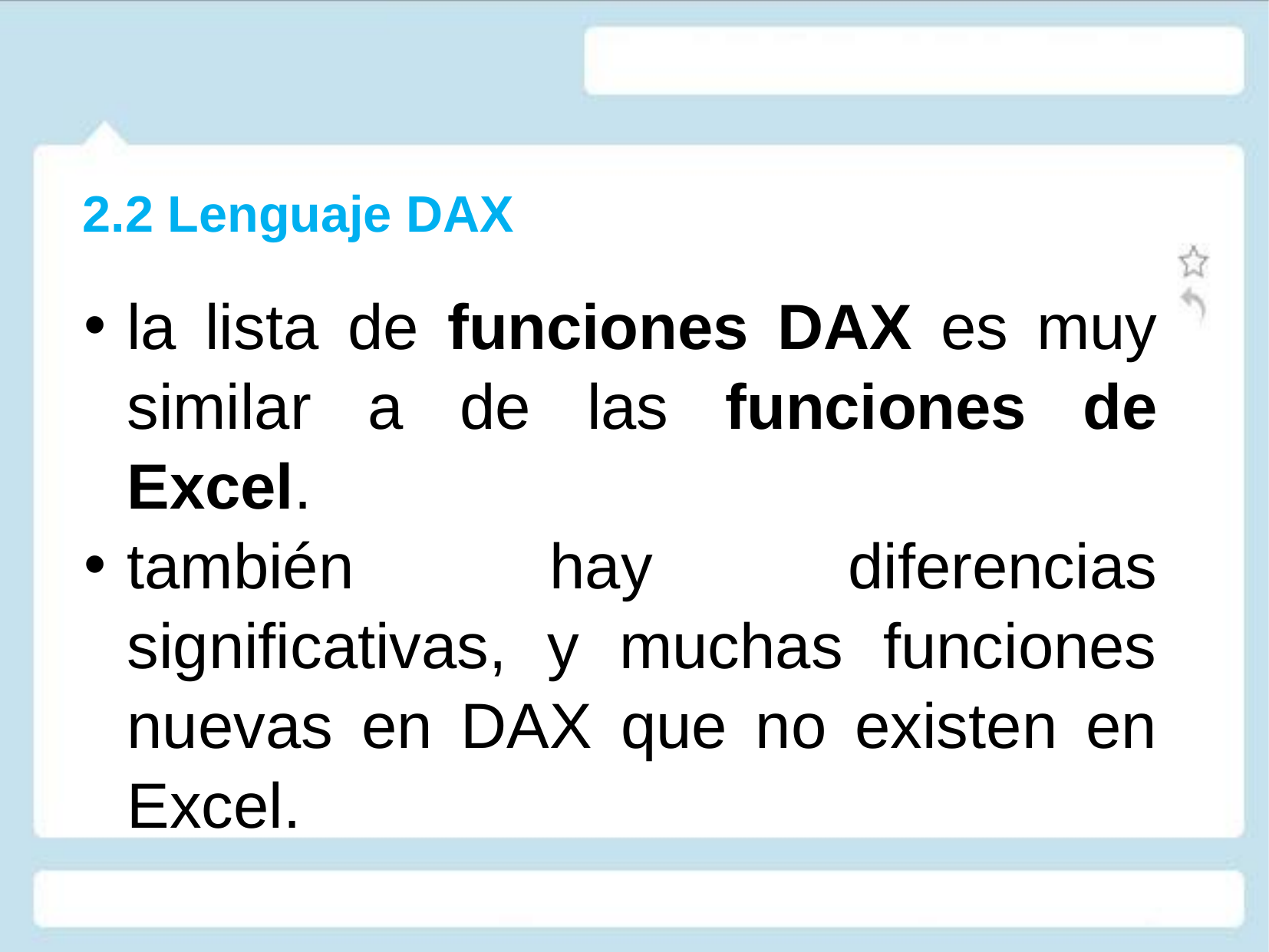

2.2 Lenguaje DAX

la lista de funciones DAX es muy similar a de las funciones de Excel.
también hay diferencias significativas, y muchas funciones nuevas en DAX que no existen en Excel.